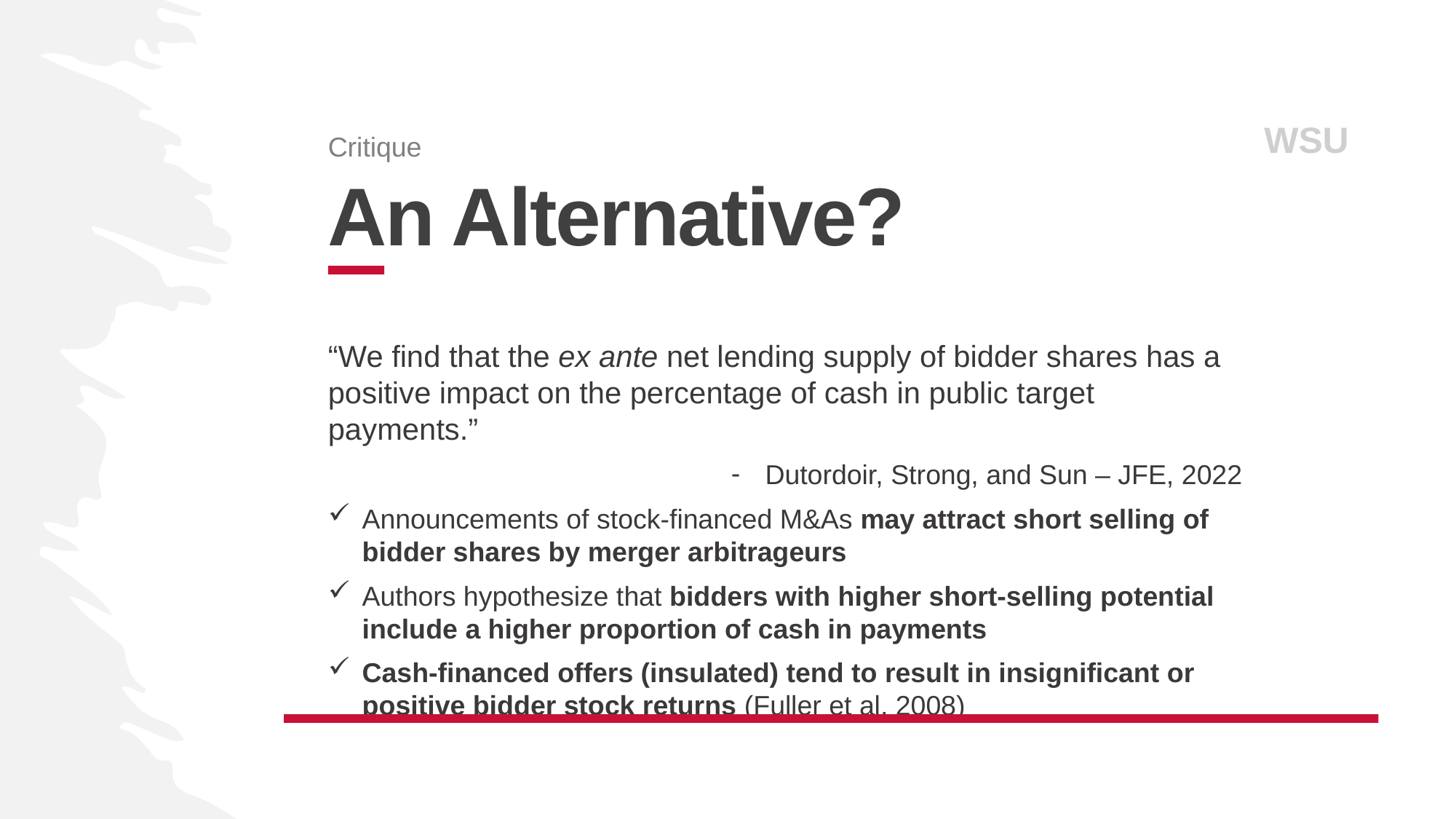

WSU
Critique
# An Alternative?

“We find that the ex ante net lending supply of bidder shares has a positive impact on the percentage of cash in public target payments.”
Dutordoir, Strong, and Sun – JFE, 2022
Announcements of stock-financed M&As may attract short selling of bidder shares by merger arbitrageurs
Authors hypothesize that bidders with higher short-selling potential include a higher proportion of cash in payments
Cash-financed offers (insulated) tend to result in insignificant or positive bidder stock returns (Fuller et al, 2008)